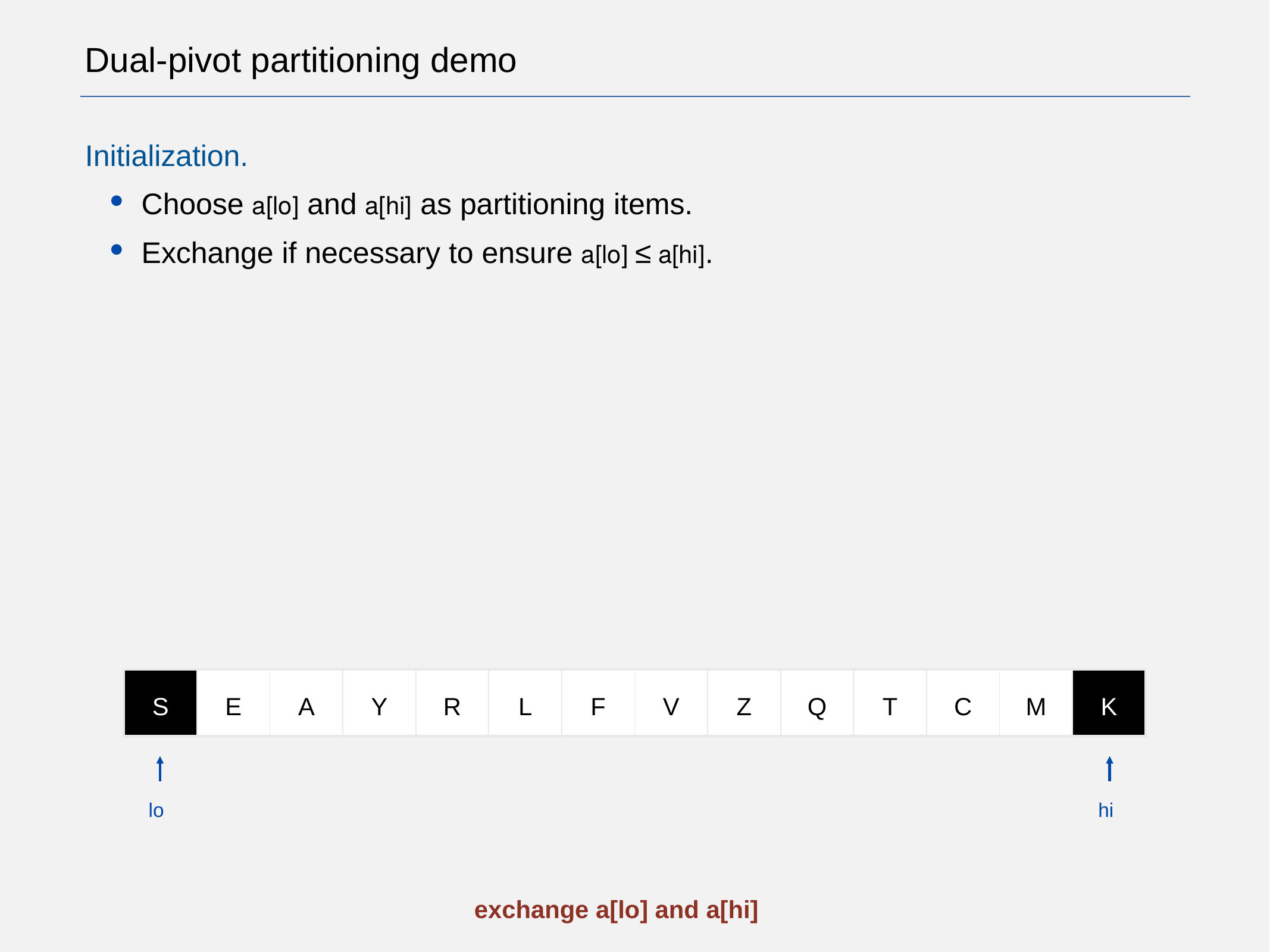

# Dual-pivot partitioning demo
Initialization.
Choose a[lo] and a[hi] as partitioning items.
Exchange if necessary to ensure a[lo] ≤ a[hi].
| S | E | A | Y | R | L | F | V | Z | Q | T | C | M | K |
| --- | --- | --- | --- | --- | --- | --- | --- | --- | --- | --- | --- | --- | --- |

lo

hi
exchange a[lo] and a[hi]